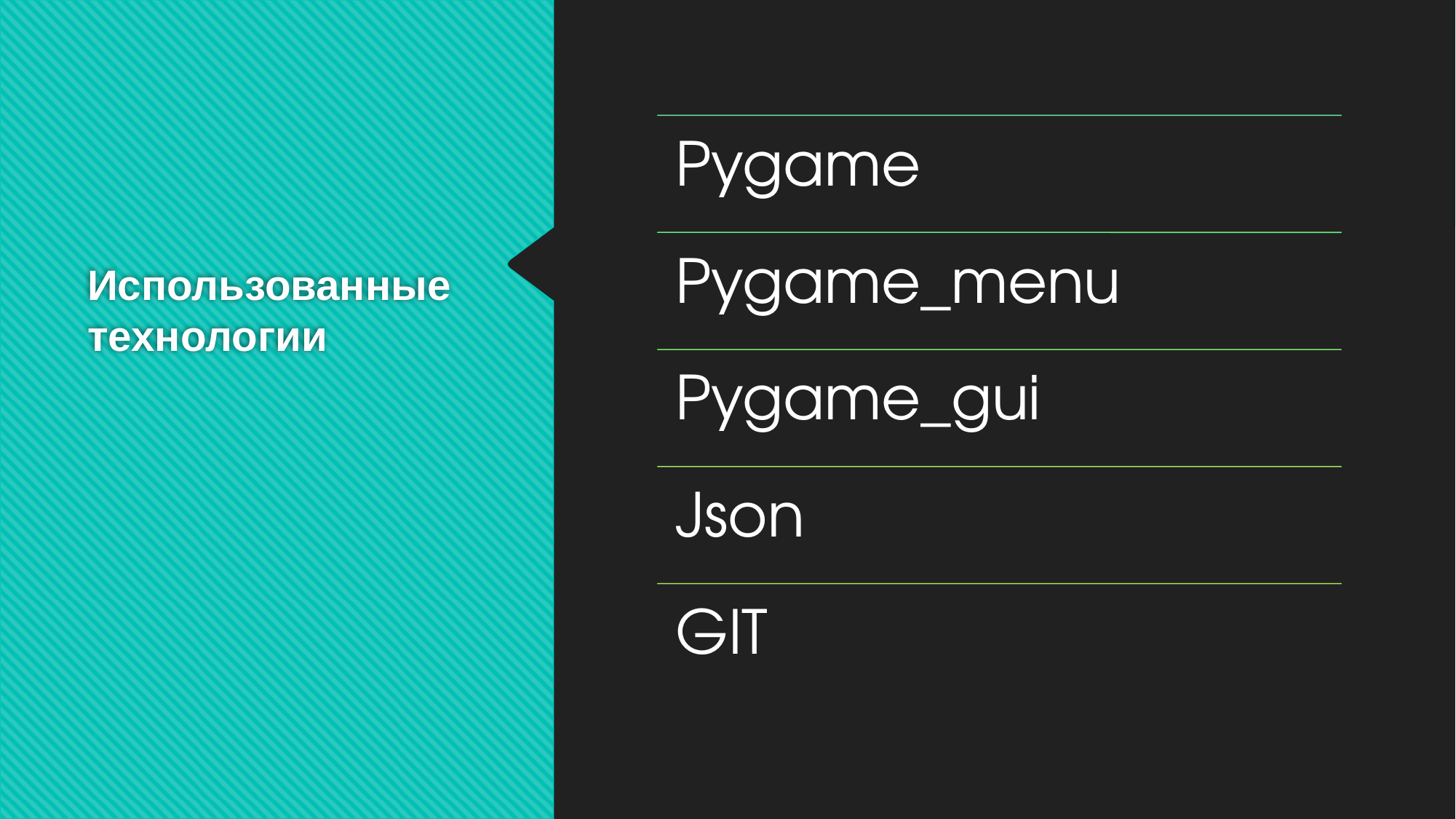

Pygame
Pygame_menu
Pygame_gui
Json
GIT
# Использованные технологии